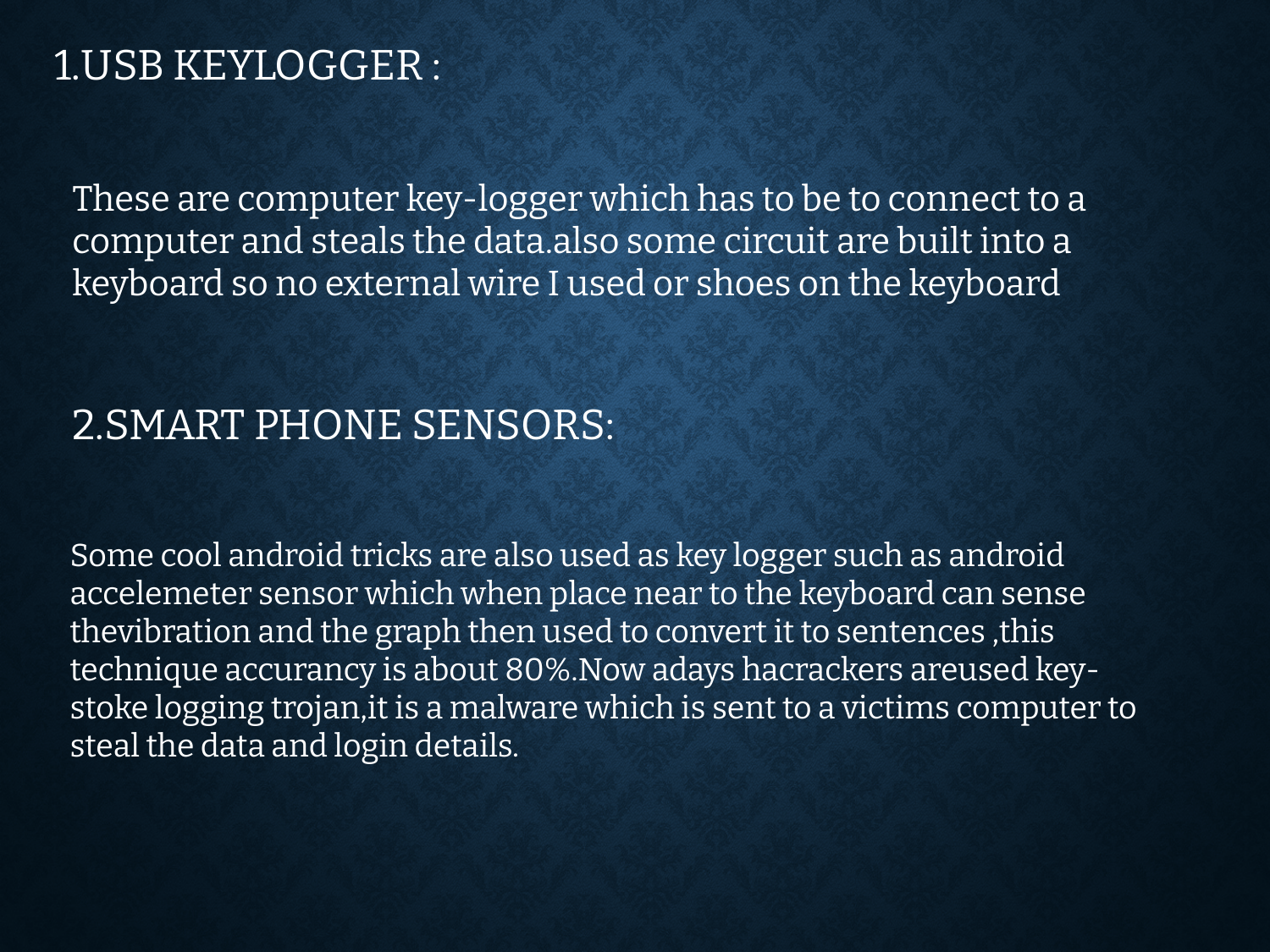

1.USB KEYLOGGER :
These are computer key-logger which has to be to connect to a computer and steals the data.also some circuit are built into a keyboard so no external wire I used or shoes on the keyboard

2.SMART PHONE SENSORS:
Some cool android tricks are also used as key logger such as android  accelemeter sensor which when place near to the keyboard can sense thevibration and the graph then used to convert it to sentences ,this technique accurancy is about 80%.Now adays hacrackers areused key-stoke logging trojan,it is a malware which is sent to a victims computer to steal the data and login details.